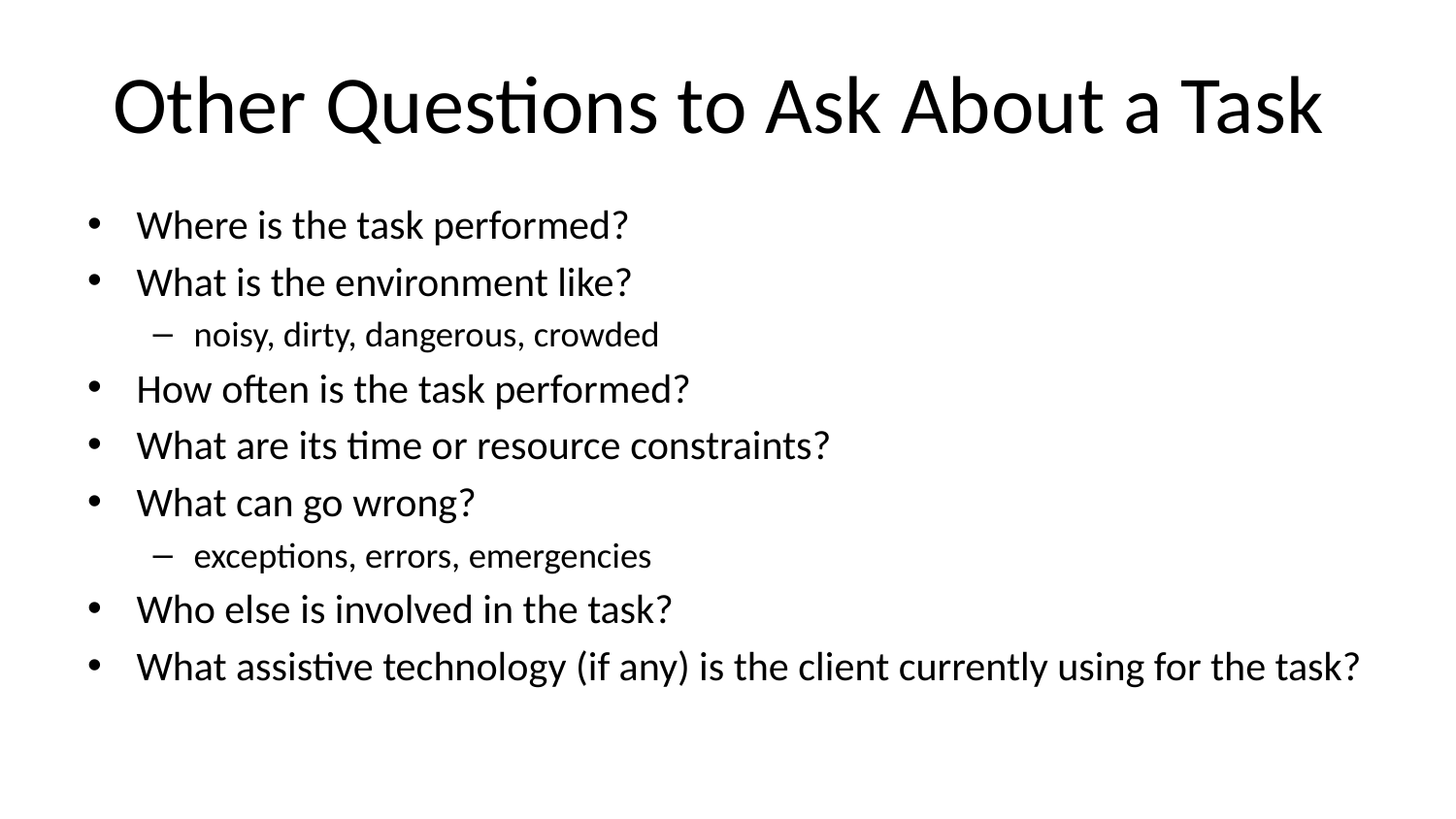

# Other Questions to Ask About a Task
Where is the task performed?
What is the environment like?
noisy, dirty, dangerous, crowded
How often is the task performed?
What are its time or resource constraints?
What can go wrong?
exceptions, errors, emergencies
Who else is involved in the task?
What assistive technology (if any) is the client currently using for the task?